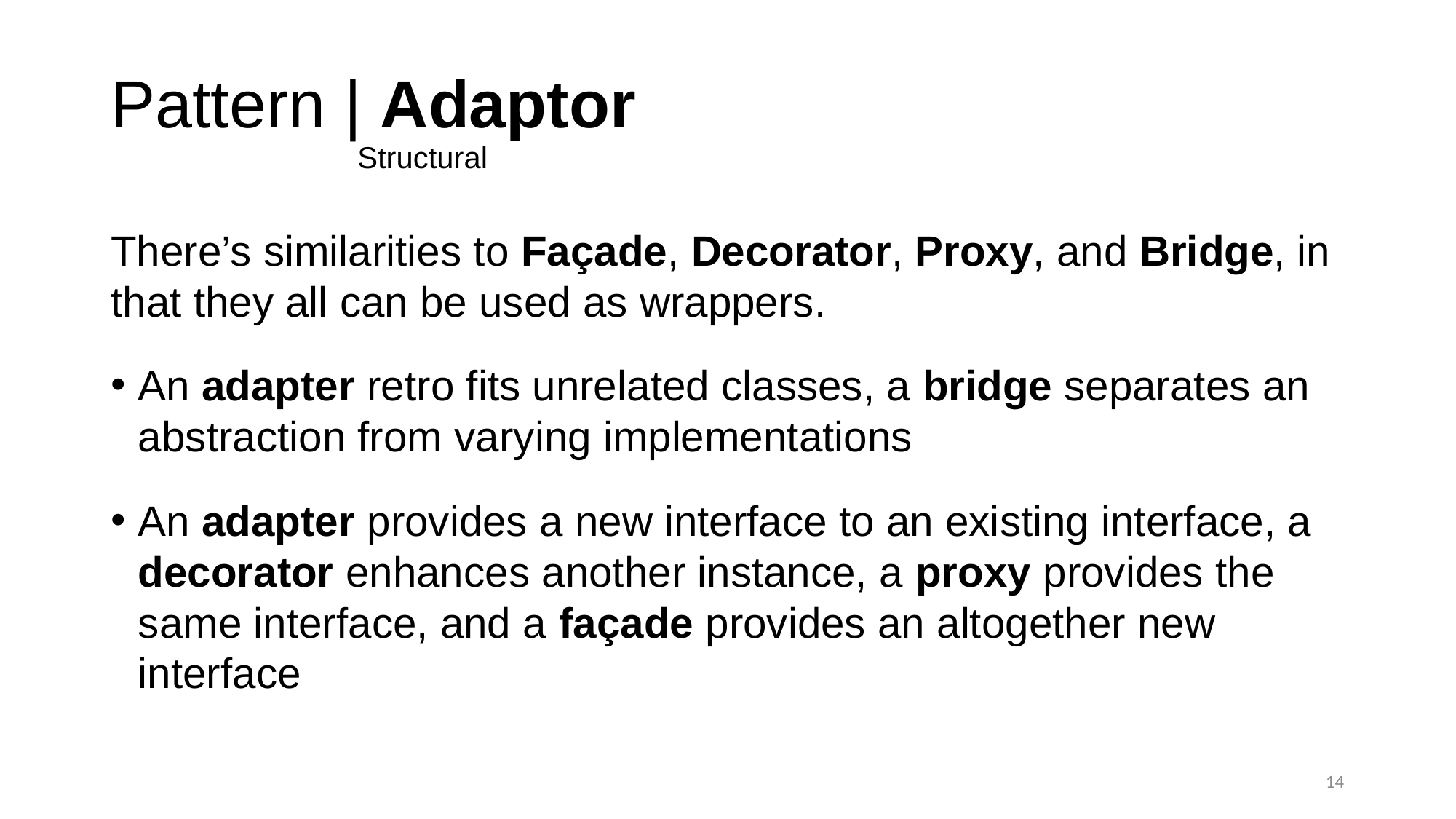

# Pattern | Adaptor Structural
There’s similarities to Façade, Decorator, Proxy, and Bridge, in that they all can be used as wrappers.
An adapter retro fits unrelated classes, a bridge separates an abstraction from varying implementations
An adapter provides a new interface to an existing interface, a decorator enhances another instance, a proxy provides the same interface, and a façade provides an altogether new interface

14